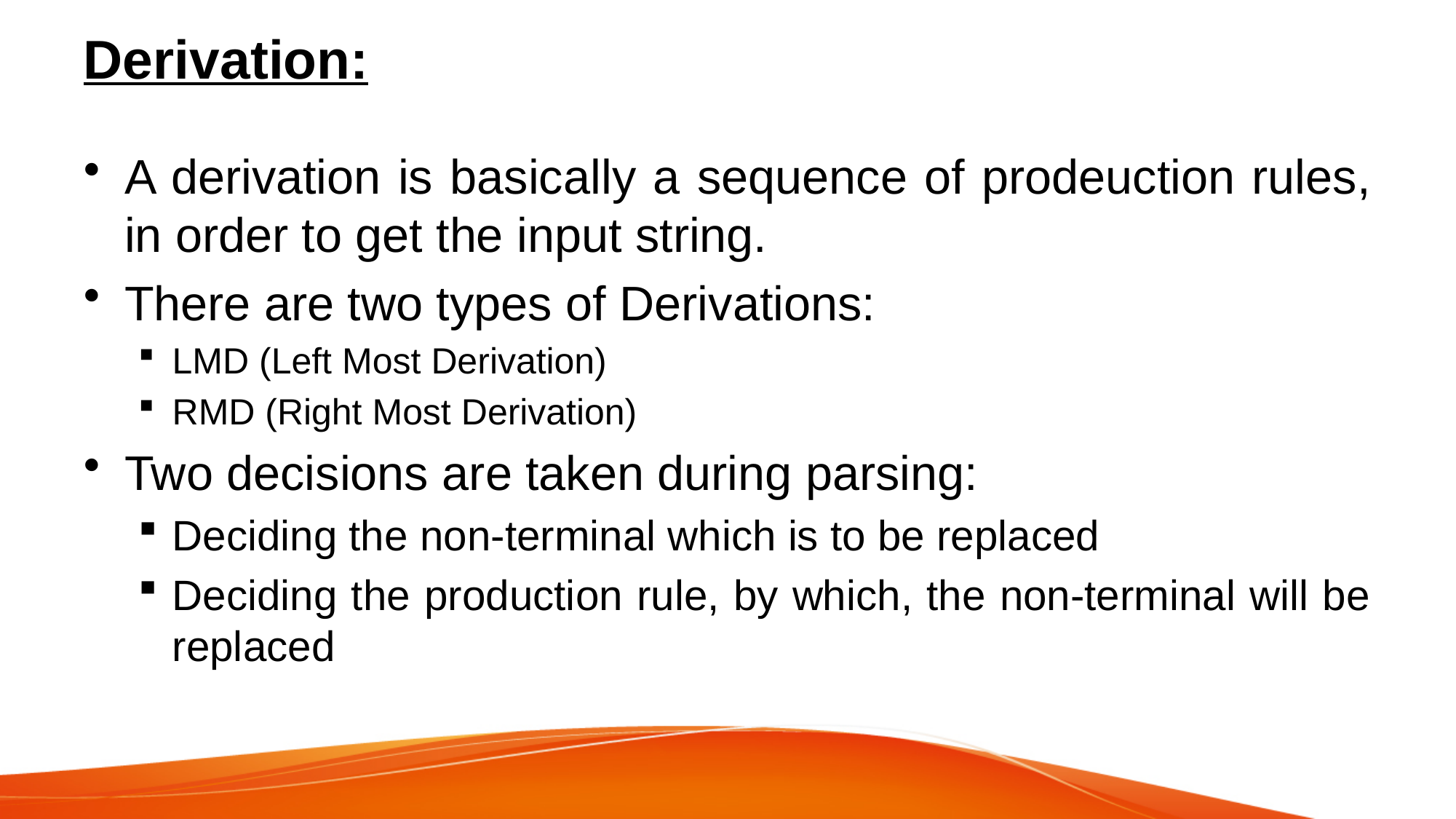

# Derivation:
A derivation is basically a sequence of prodeuction rules, in order to get the input string.
There are two types of Derivations:
LMD (Left Most Derivation)
RMD (Right Most Derivation)
Two decisions are taken during parsing:
Deciding the non-terminal which is to be replaced
Deciding the production rule, by which, the non-terminal will be replaced